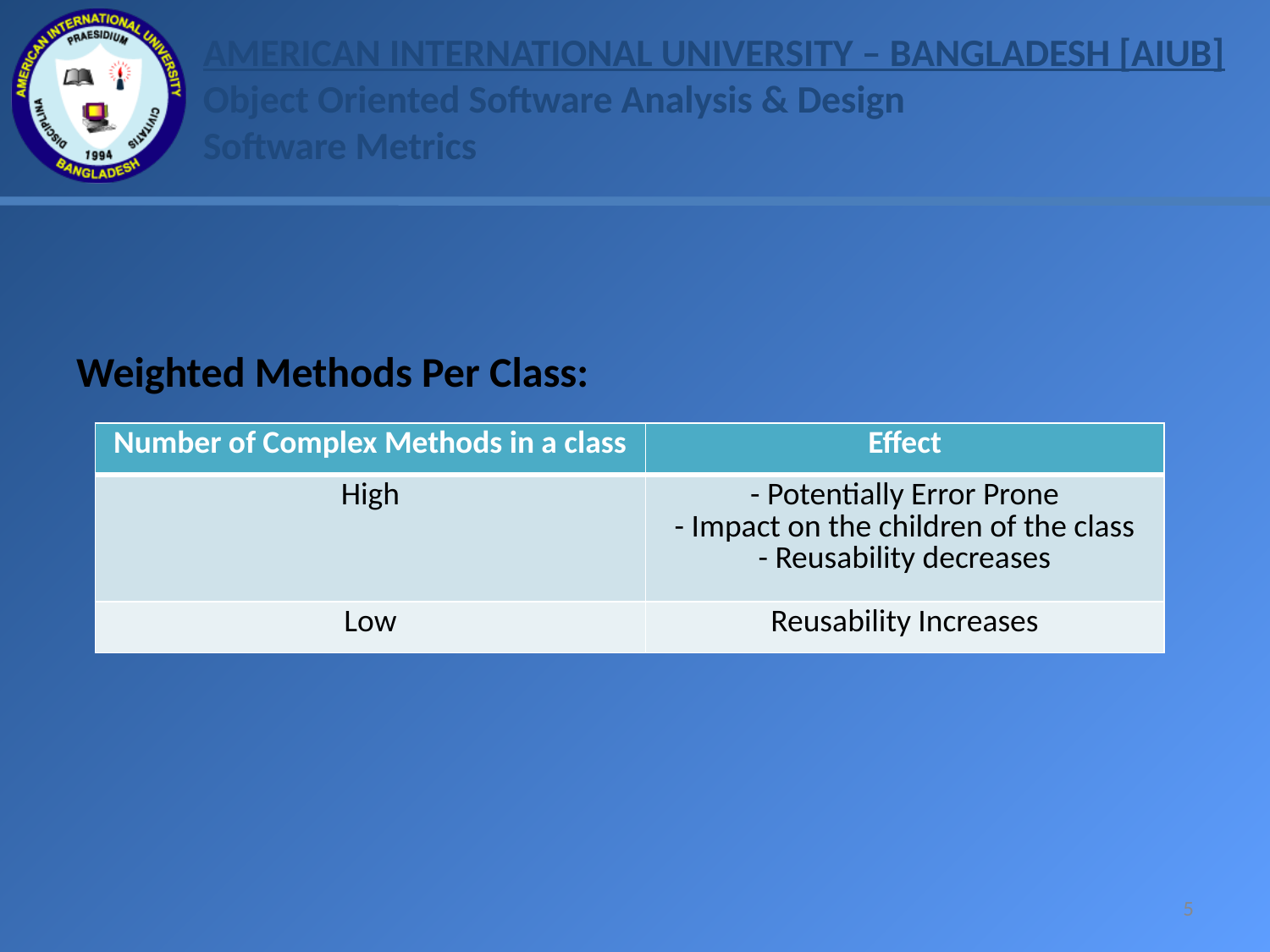

Weighted Methods Per Class:

| Number of Complex Methods in a class | Effect |
| --- | --- |
| High | - Potentially Error Prone - Impact on the children of the class - Reusability decreases |
| Low | Reusability Increases |
5